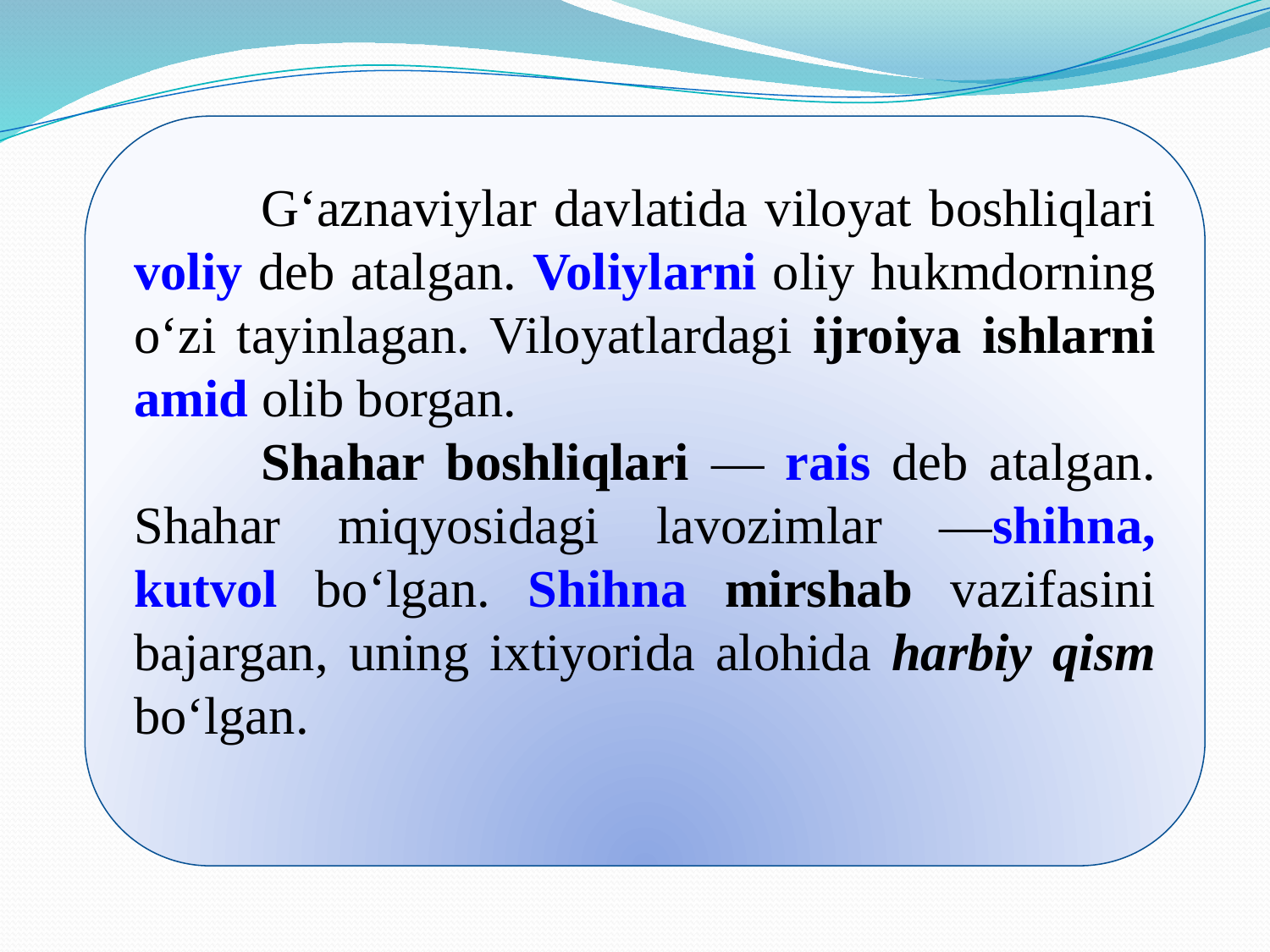

G‘aznaviylar davlatida viloyat boshliqlari voliy deb atalgan. Voliylarni oliy hukmdorning o‘zi tayinlagan. Viloyatlardagi ijroiya ishlarni amid olib borgan.
	Shahar boshliqlari — rais deb atalgan. Shahar miqyosidagi lavozimlar —shihna, kutvol bo‘lgan. Shihna mirshab vazifasini bajargan, uning iхtiyorida alohida harbiy qism bo‘lgan.